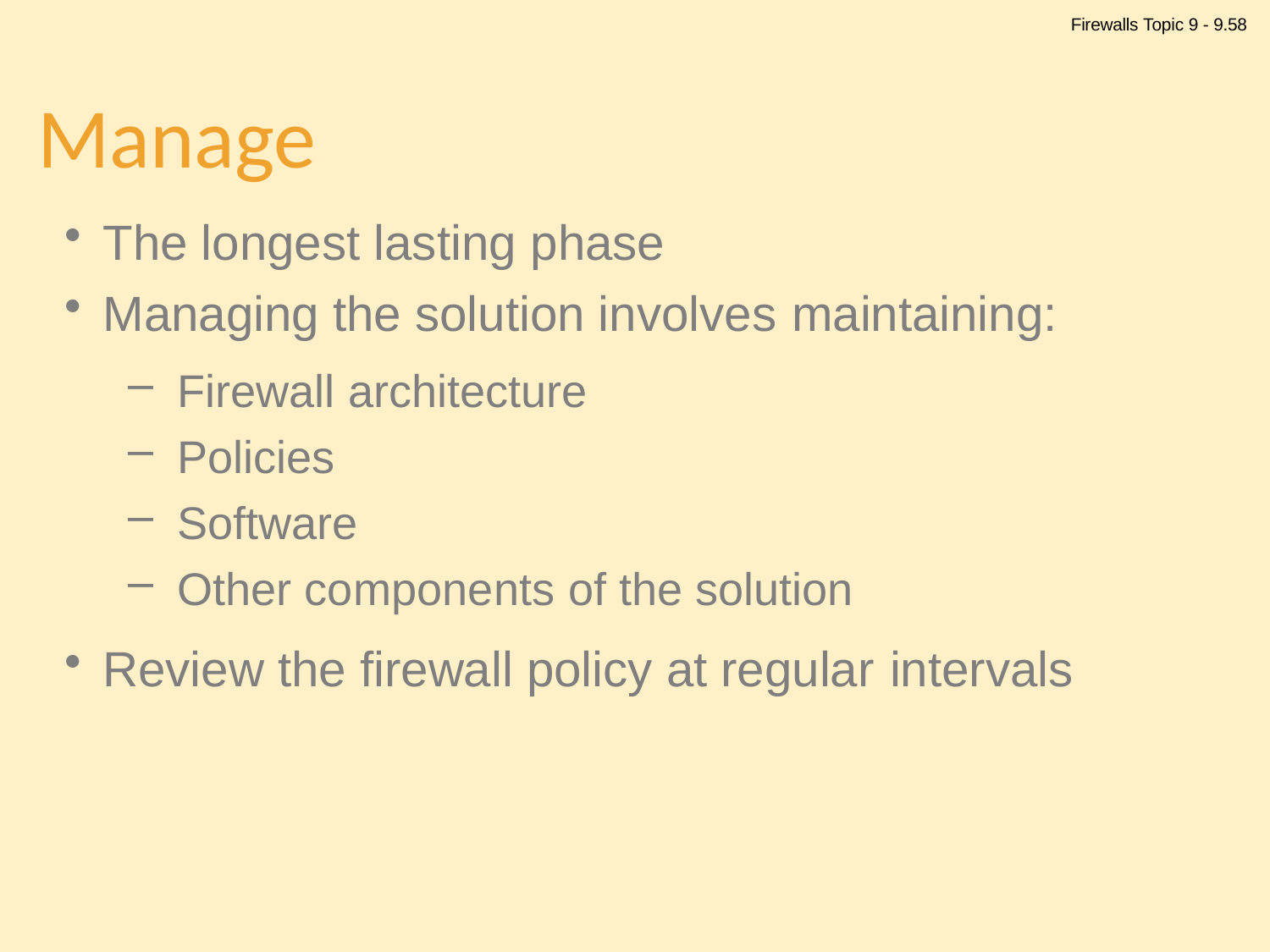

Firewalls Topic 9 - 9.58
# Manage
The longest lasting phase
Managing the solution involves maintaining:
Firewall architecture
Policies
Software
Other components of the solution
Review the firewall policy at regular intervals